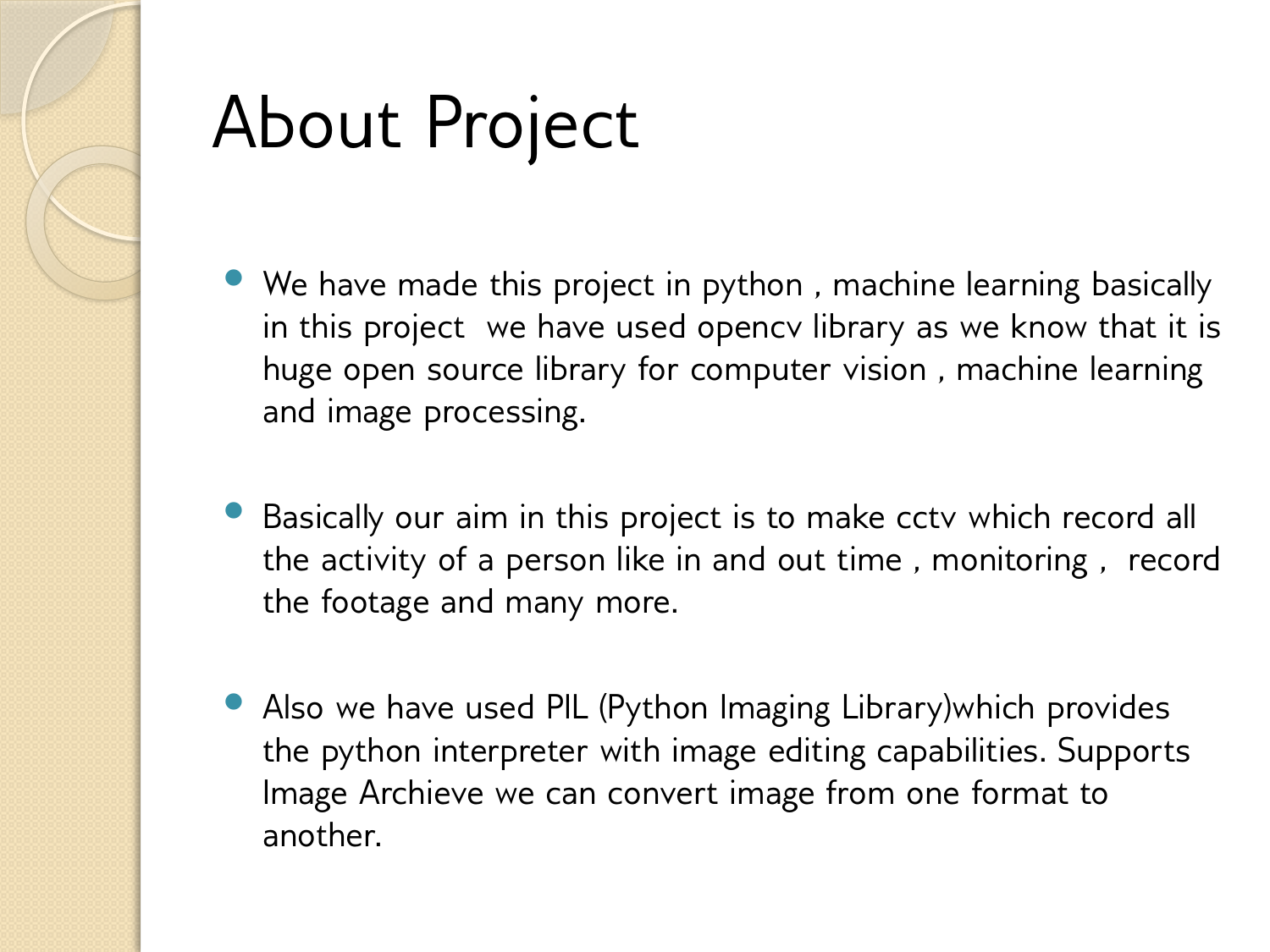

# About Project

We have made this project in python , machine learning basically in this project  we have used opencv library as we know that it is huge open source library for computer vision , machine learning and image processing.

Basically our aim in this project is to make cctv which record all the activity of a person like in and out time , monitoring ,  record the footage and many more.

Also we have used PIL (Python Imaging Library)which provides the python interpreter with image editing capabilities. Supports Image Archieve we can convert image from one format to another.